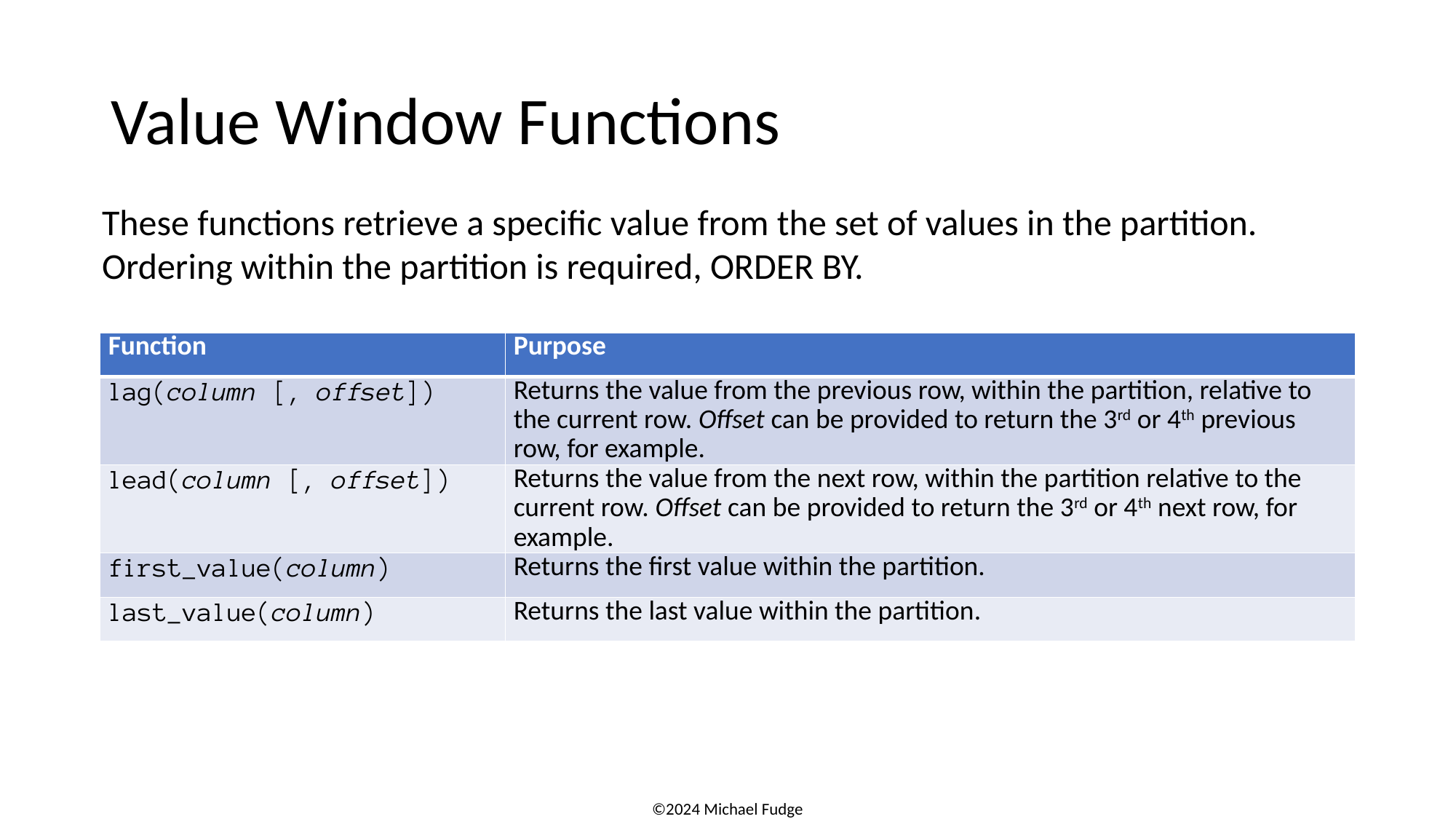

# Value Window Functions
These functions retrieve a specific value from the set of values in the partition. Ordering within the partition is required, ORDER BY.
| Function | Purpose |
| --- | --- |
| lag(column [, offset]) | Returns the value from the previous row, within the partition, relative to the current row. Offset can be provided to return the 3rd or 4th previous row, for example. |
| lead(column [, offset]) | Returns the value from the next row, within the partition relative to the current row. Offset can be provided to return the 3rd or 4th next row, for example. |
| first\_value(column) | Returns the first value within the partition. |
| last\_value(column) | Returns the last value within the partition. |